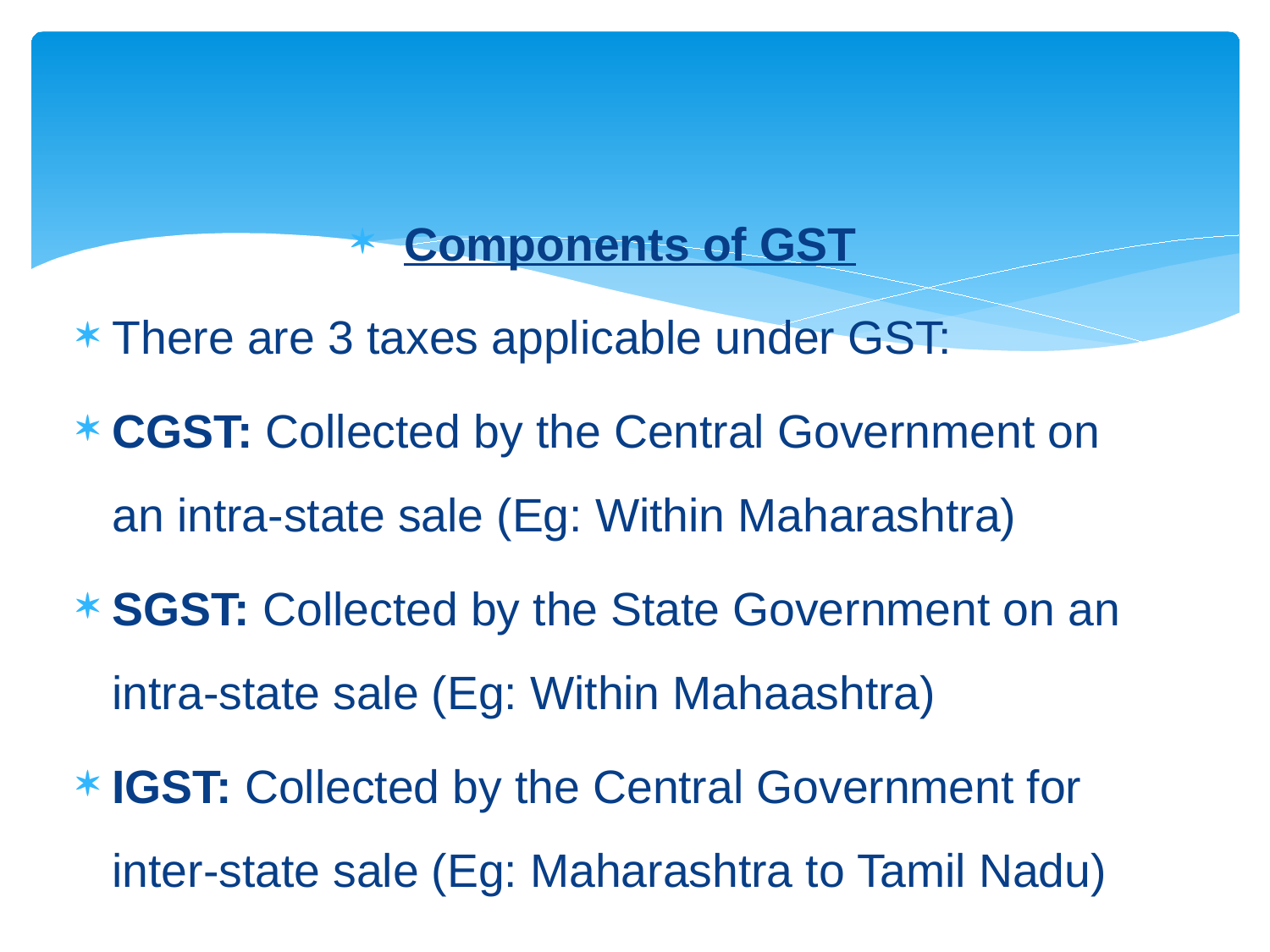

#
Components of GST
There are 3 taxes applicable under GST:
CGST: Collected by the Central Government on an intra-state sale (Eg: Within Maharashtra)
SGST: Collected by the State Government on an intra-state sale (Eg: Within Mahaashtra)
IGST: Collected by the Central Government for inter-state sale (Eg: Maharashtra to Tamil Nadu)